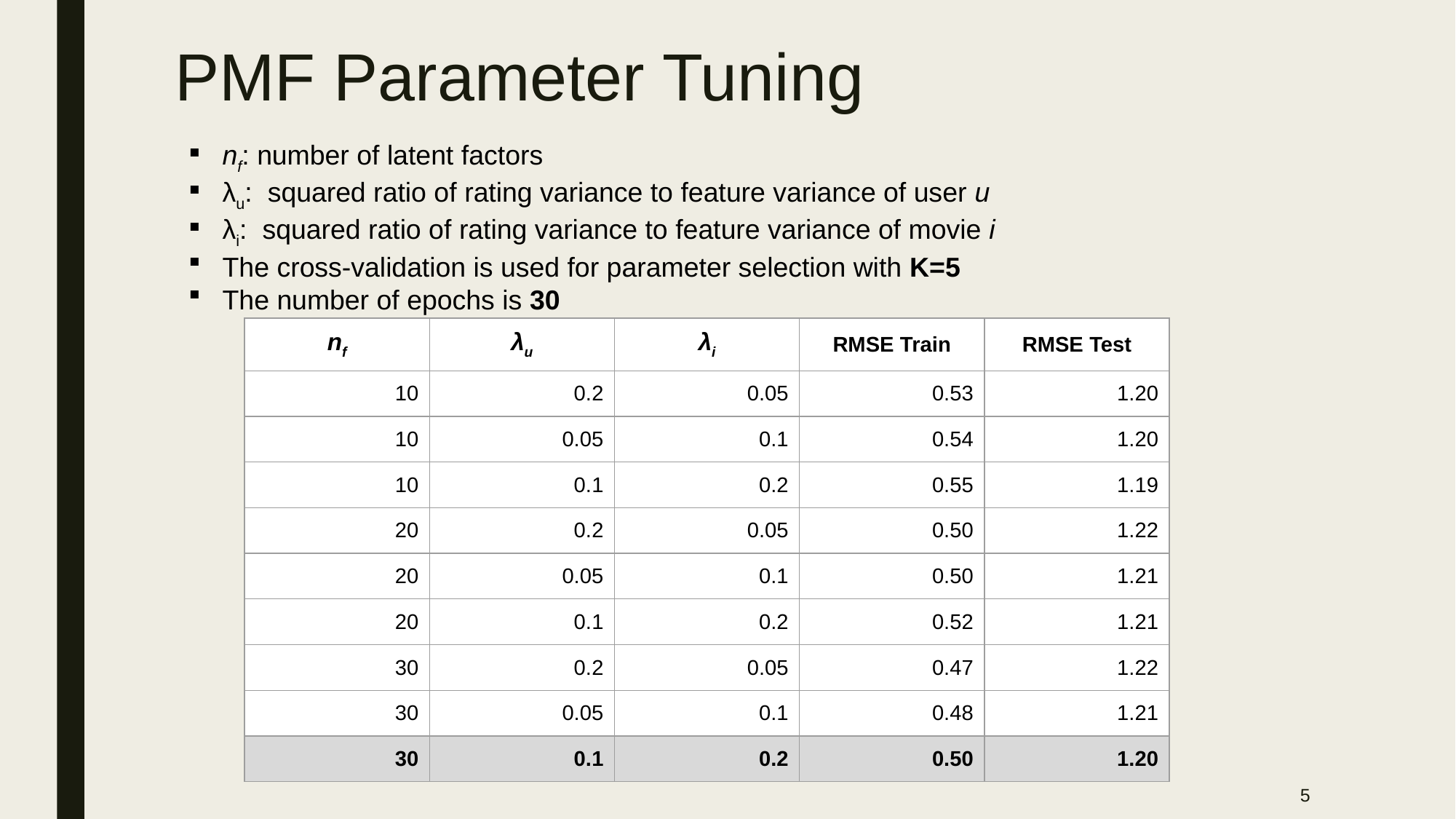

# PMF Parameter Tuning
nf: number of latent factors
λu:  squared ratio of rating variance to feature variance of user u
λi:  squared ratio of rating variance to feature variance of movie i
The cross-validation is used for parameter selection with K=5
The number of epochs is 30
| nf | λu | λi | RMSE Train | RMSE Test |
| --- | --- | --- | --- | --- |
| 10 | 0.2 | 0.05 | 0.53 | 1.20 |
| 10 | 0.05 | 0.1 | 0.54 | 1.20 |
| 10 | 0.1 | 0.2 | 0.55 | 1.19 |
| 20 | 0.2 | 0.05 | 0.50 | 1.22 |
| 20 | 0.05 | 0.1 | 0.50 | 1.21 |
| 20 | 0.1 | 0.2 | 0.52 | 1.21 |
| 30 | 0.2 | 0.05 | 0.47 | 1.22 |
| 30 | 0.05 | 0.1 | 0.48 | 1.21 |
| 30 | 0.1 | 0.2 | 0.50 | 1.20 |
5